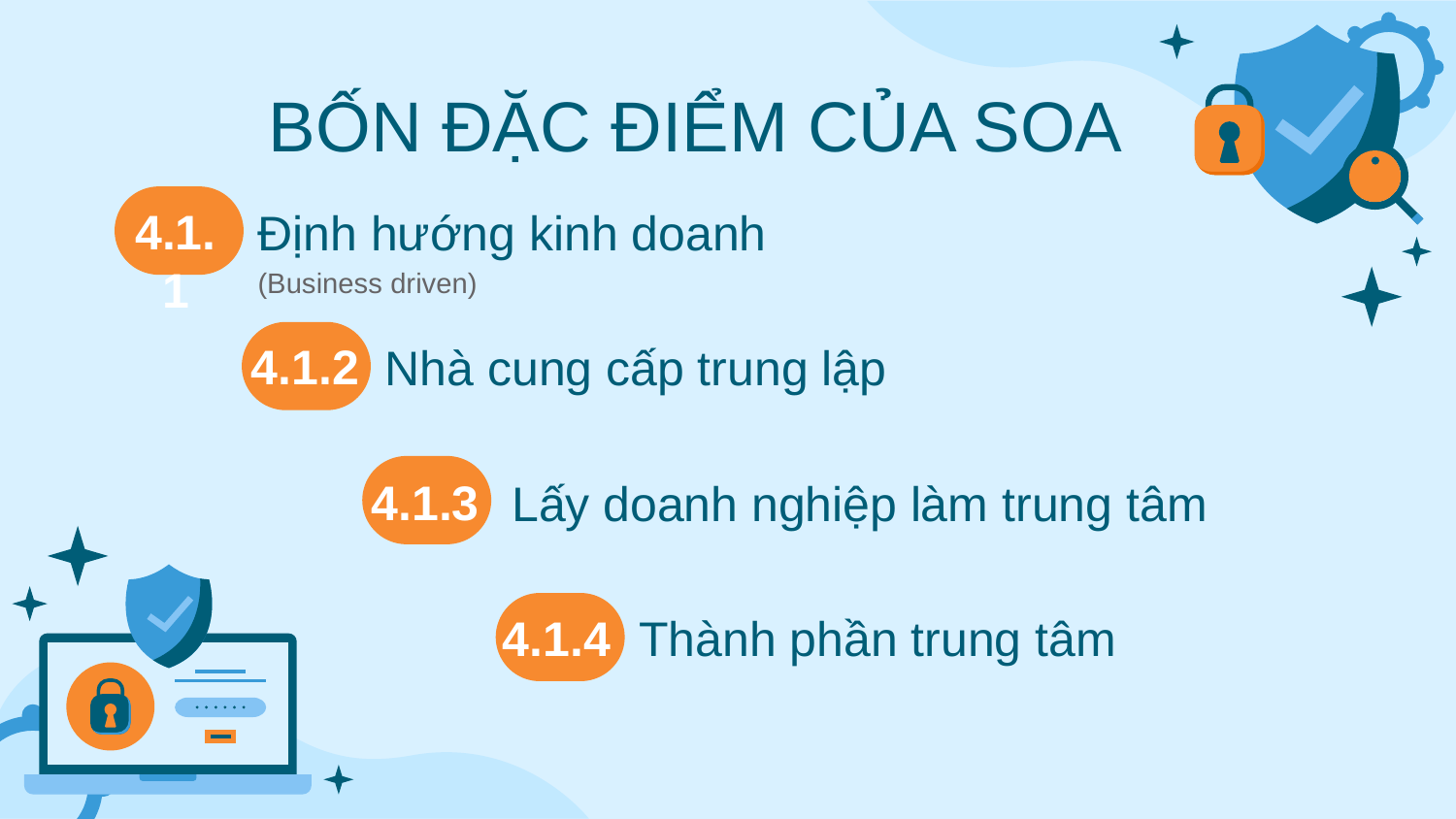

BỐN ĐẶC ĐIỂM CỦA SOA

4.1.1
# Định hướng kinh doanh
(Business driven)
4.1.2

Nhà cung cấp trung lập

4.1.3
Lấy doanh nghiệp làm trung tâm

4.1.4
Thành phần trung tâm